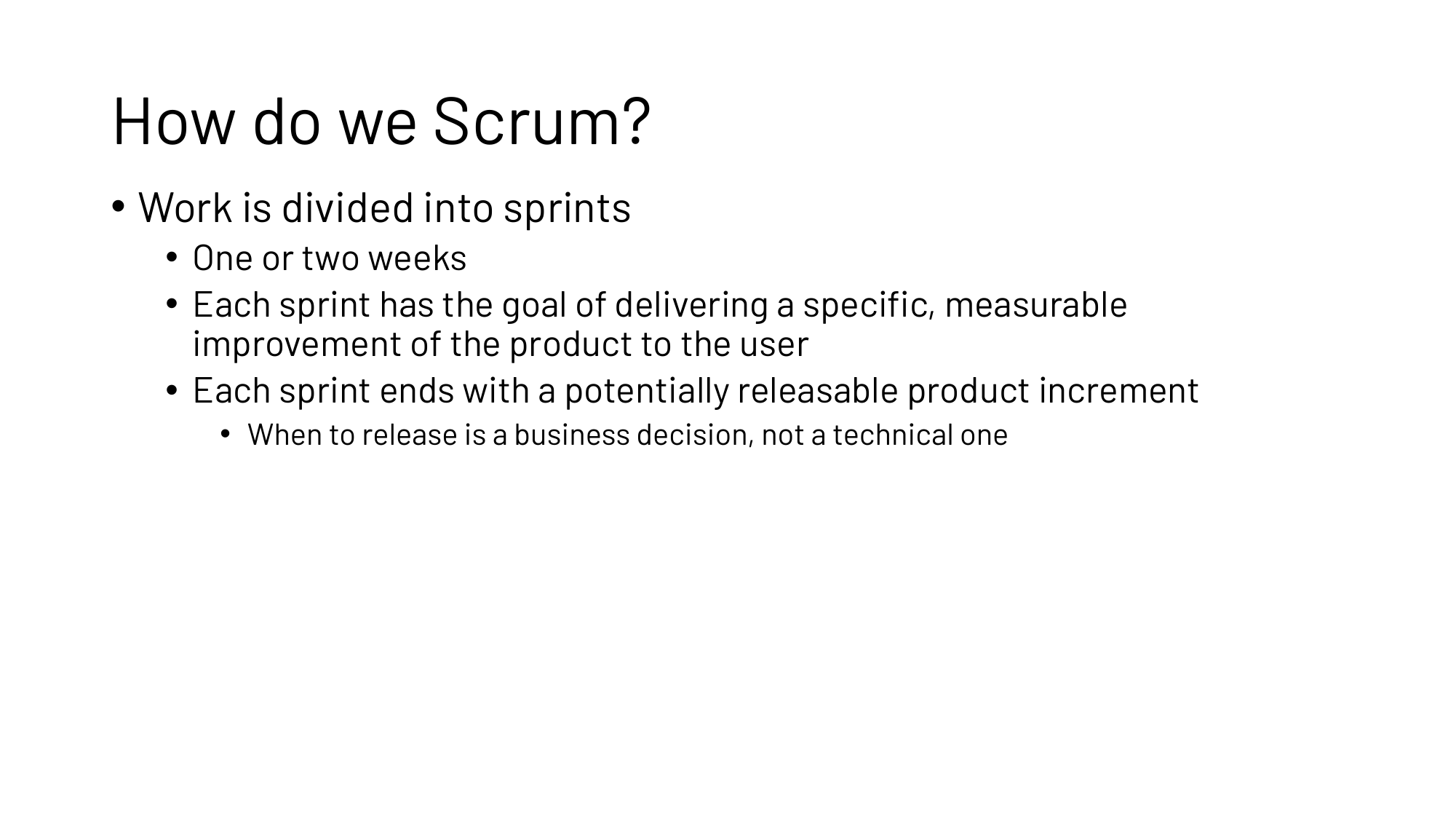

# How do we Scrum?
Work is divided into sprints
One or two weeks
Each sprint has the goal of delivering a specific, measurable improvement of the product to the user
Each sprint ends with a potentially releasable product increment
When to release is a business decision, not a technical one